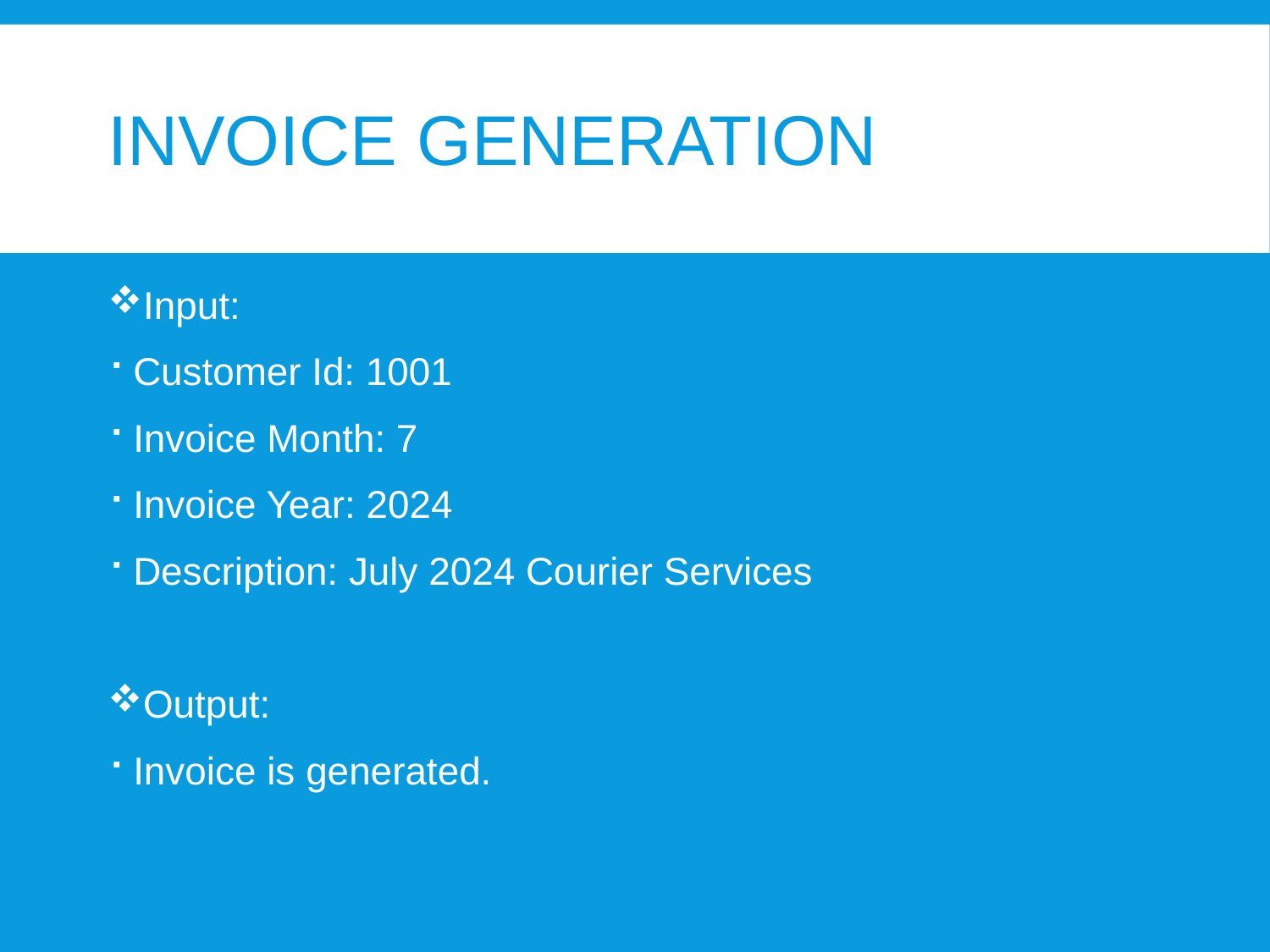

# Invoice Generation
Input:
Customer Id: 1001
Invoice Month: 7
Invoice Year: 2024
Description: July 2024 Courier Services

Output:
Invoice is generated.